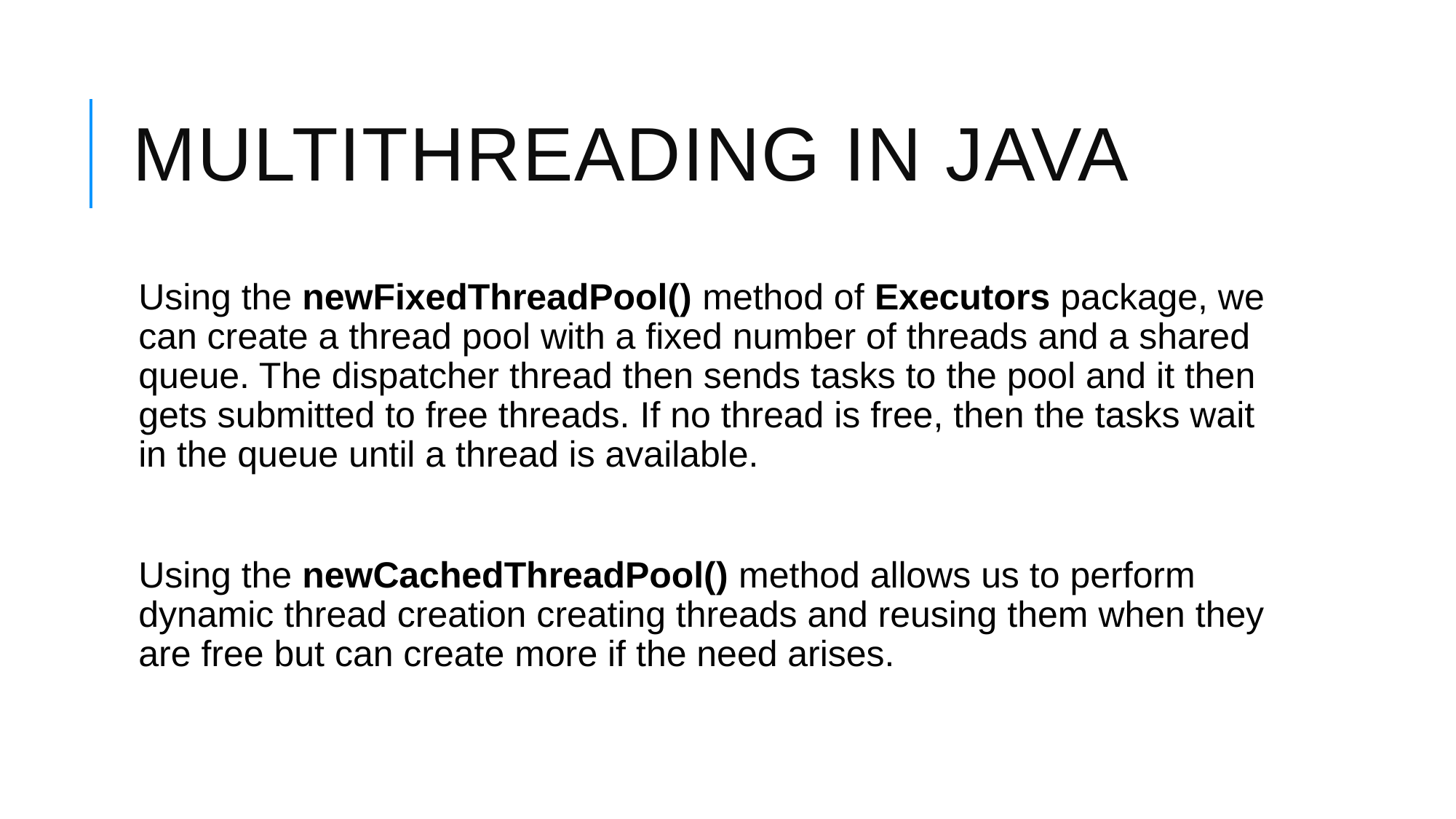

# Multithreading in Java
Using the newFixedThreadPool() method of Executors package, we can create a thread pool with a fixed number of threads and a shared queue. The dispatcher thread then sends tasks to the pool and it then gets submitted to free threads. If no thread is free, then the tasks wait in the queue until a thread is available.

Using the newCachedThreadPool() method allows us to perform dynamic thread creation creating threads and reusing them when they are free but can create more if the need arises.